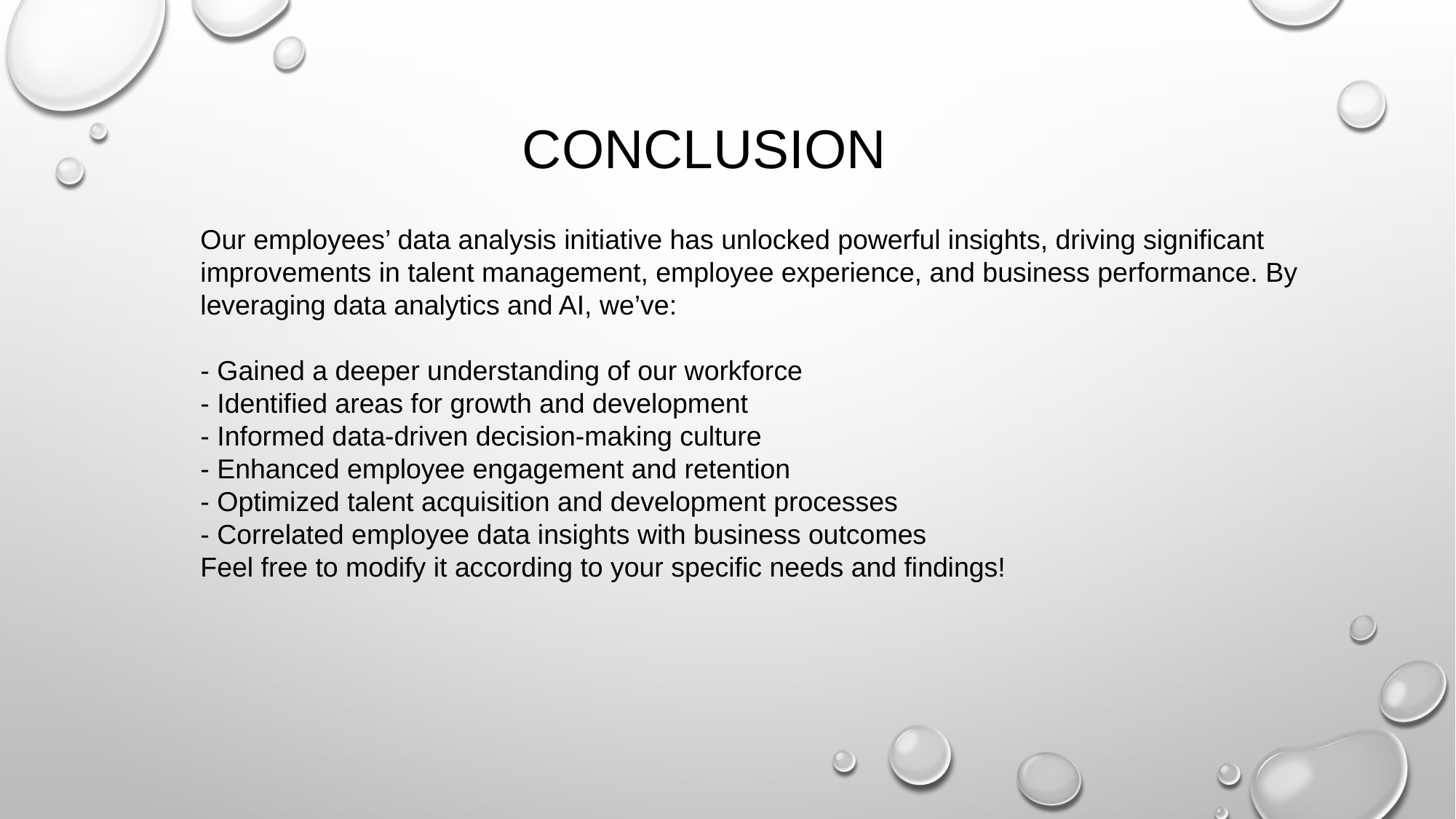

# Conclusion

Our employees’ data analysis initiative has unlocked powerful insights, driving significant improvements in talent management, employee experience, and business performance. By leveraging data analytics and AI, we’ve:

- Gained a deeper understanding of our workforce
- Identified areas for growth and development
- Informed data-driven decision-making culture
- Enhanced employee engagement and retention
- Optimized talent acquisition and development processes
- Correlated employee data insights with business outcomes
Feel free to modify it according to your specific needs and findings!